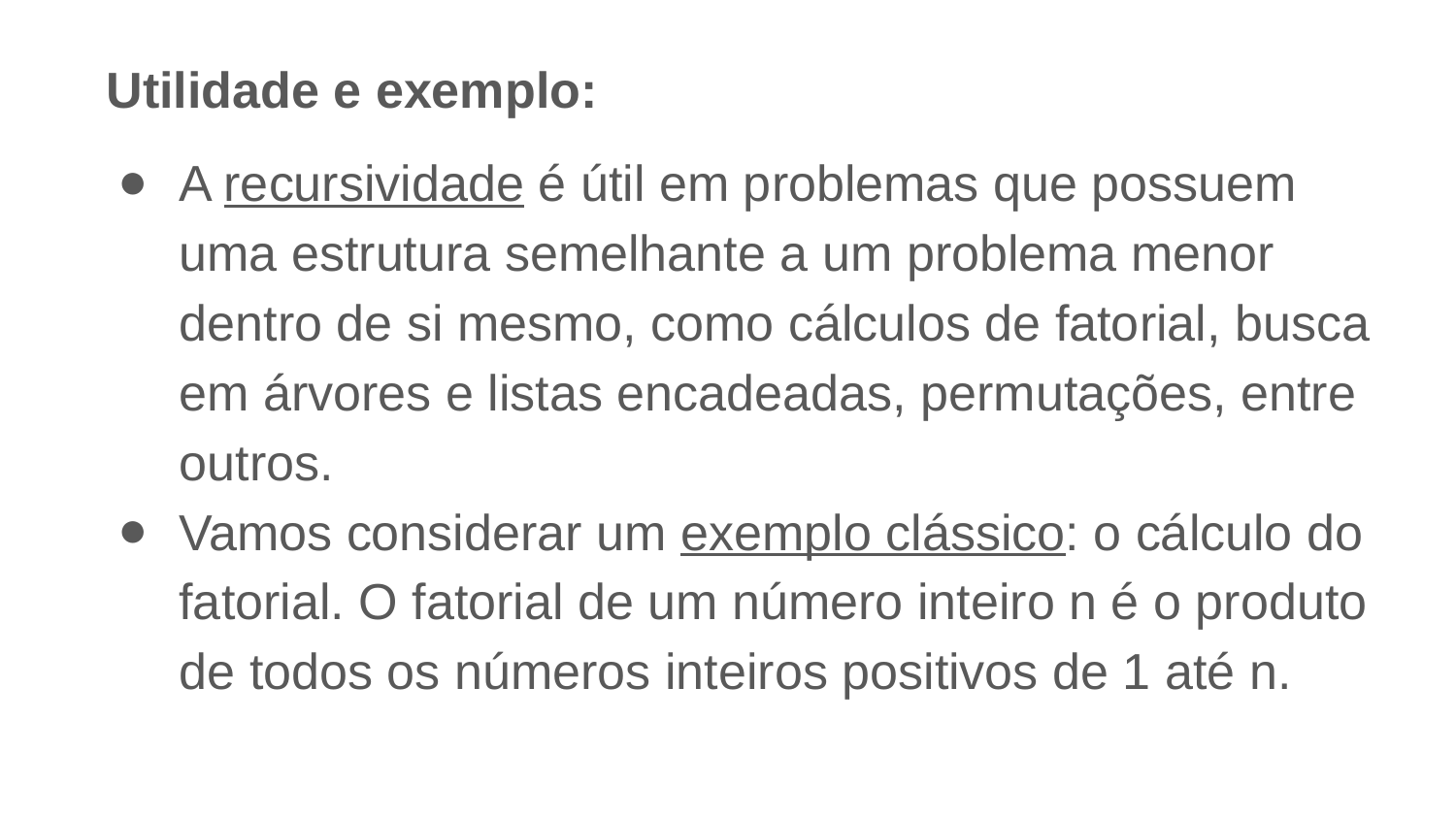

Utilidade e exemplo:
A recursividade é útil em problemas que possuem uma estrutura semelhante a um problema menor dentro de si mesmo, como cálculos de fatorial, busca em árvores e listas encadeadas, permutações, entre outros.
Vamos considerar um exemplo clássico: o cálculo do fatorial. O fatorial de um número inteiro n é o produto de todos os números inteiros positivos de 1 até n.